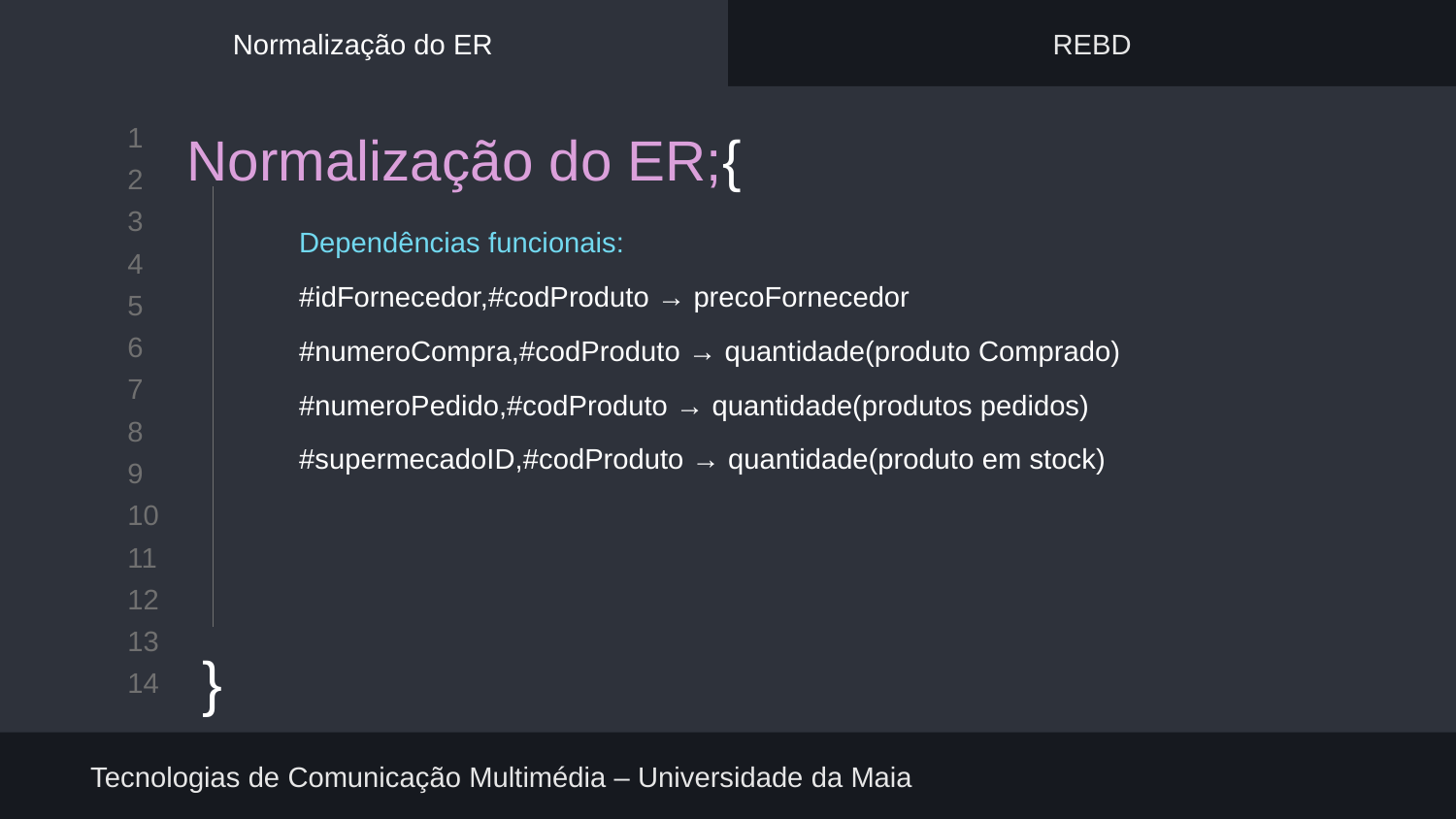

Normalização do ER
REBD
# Normalização do ER;{
}
Dependências funcionais:
#idFornecedor,#codProduto → precoFornecedor
#numeroCompra,#codProduto → quantidade(produto Comprado)
#numeroPedido,#codProduto → quantidade(produtos pedidos)
#supermecadoID,#codProduto → quantidade(produto em stock)
Tecnologias de Comunicação Multimédia – Universidade da Maia